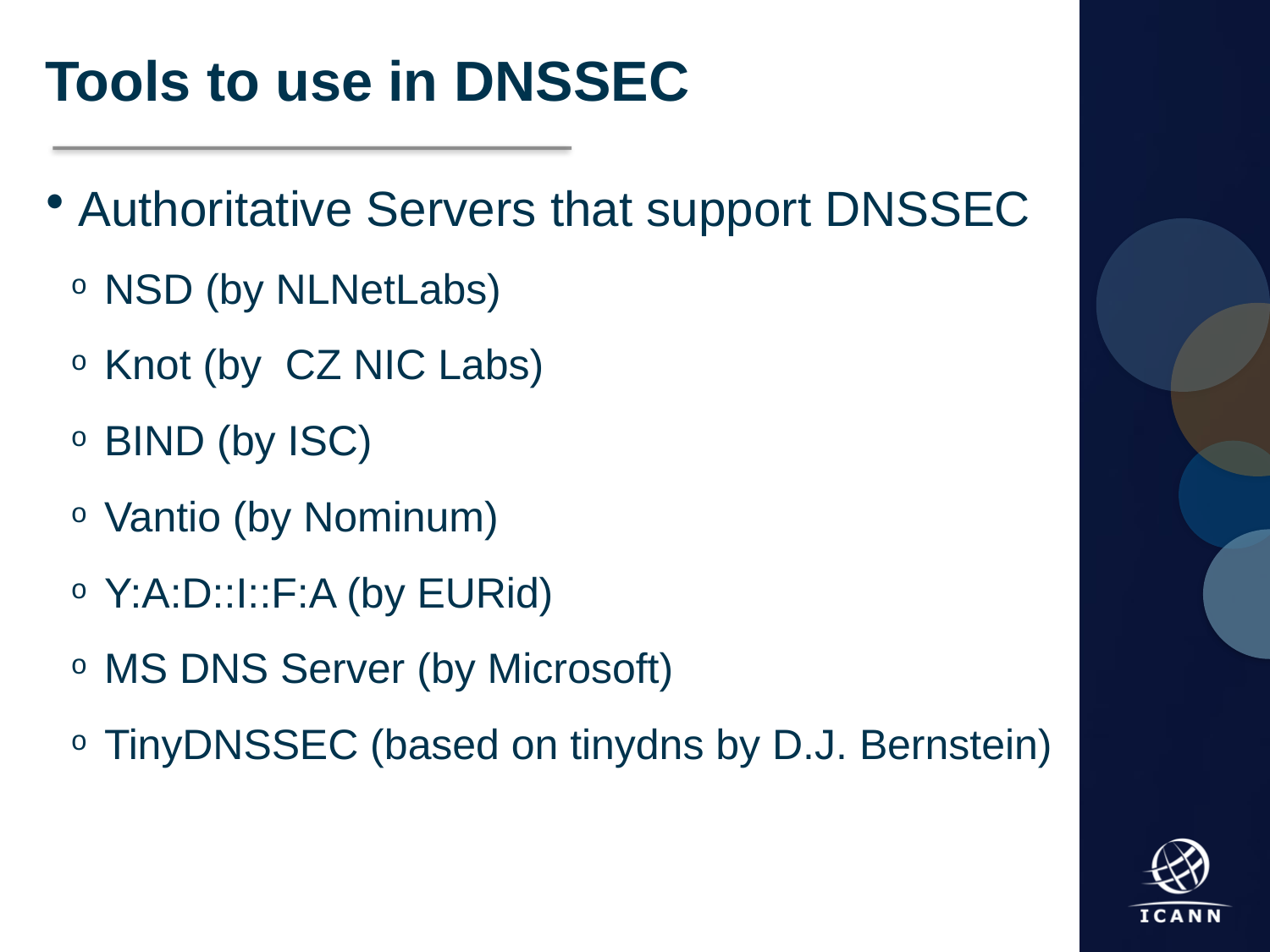

Tools to use in DNSSEC
Authoritative Servers that support DNSSEC
NSD (by NLNetLabs)
Knot (by  CZ NIC Labs)
BIND (by ISC)
Vantio (by Nominum)
Y:A:D::I::F:A (by EURid)
MS DNS Server (by Microsoft)
TinyDNSSEC (based on tinydns by D.J. Bernstein)

43